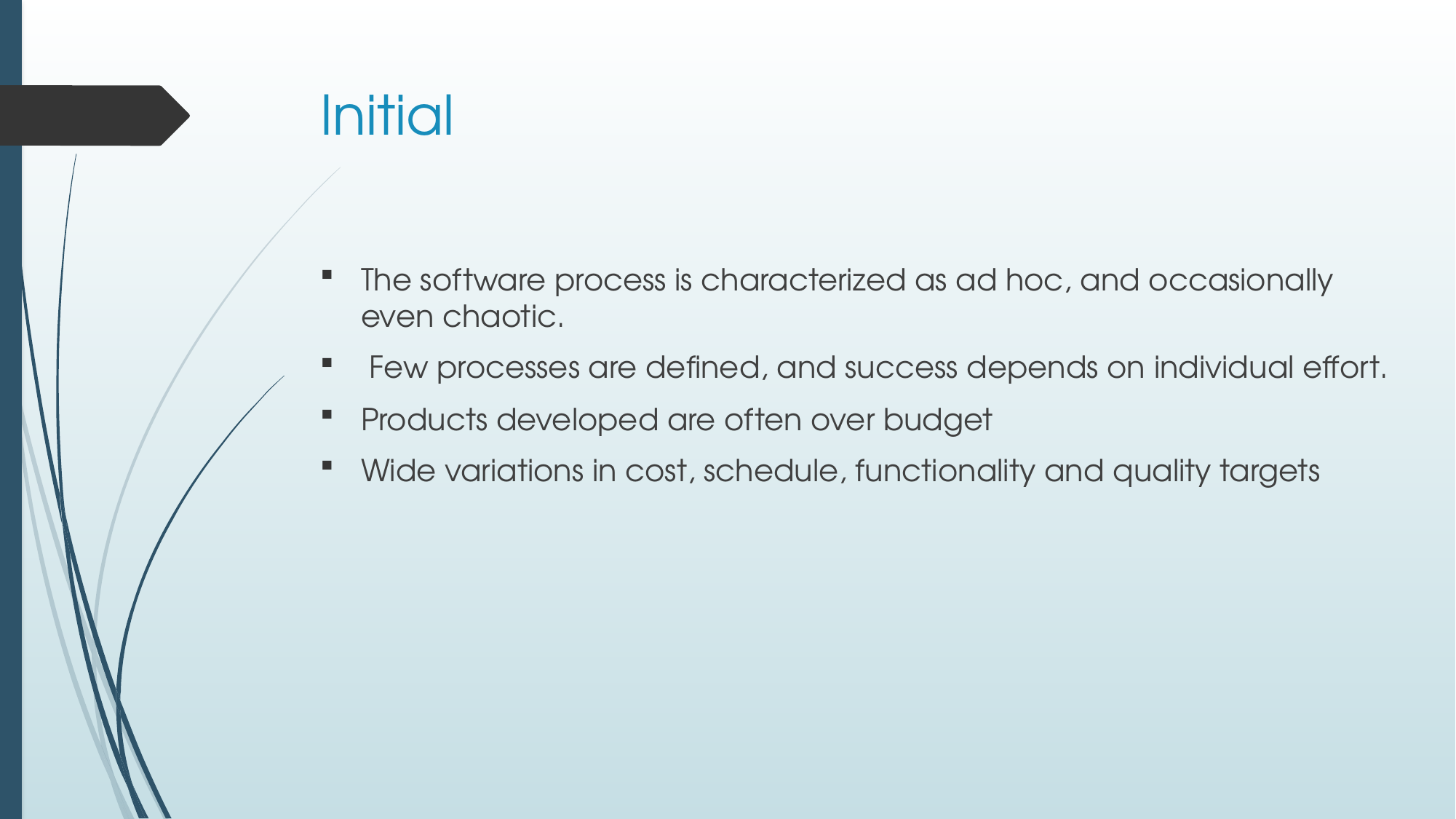

# Initial
The software process is characterized as ad hoc, and occasionally even chaotic.
 Few processes are defined, and success depends on individual effort.
Products developed are often over budget
Wide variations in cost, schedule, functionality and quality targets